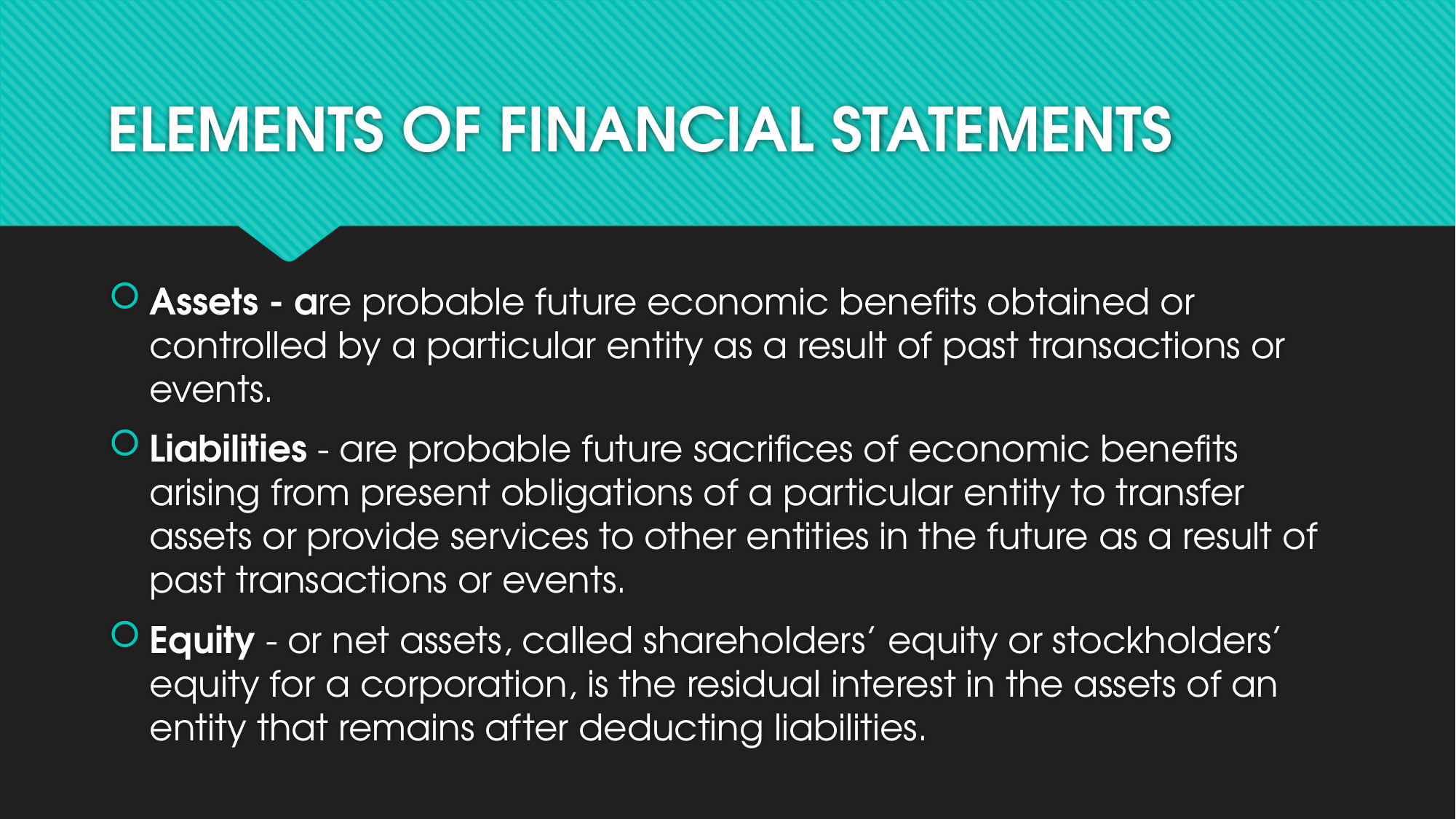

# ELEMENTS OF FINANCIAL STATEMENTS
Assets - are probable future economic benefits obtained or controlled by a particular entity as a result of past transactions or events.
Liabilities - are probable future sacrifices of economic benefits arising from present obligations of a particular entity to transfer assets or provide services to other entities in the future as a result of past transactions or events.
Equity - or net assets, called shareholders’ equity or stockholders’ equity for a corporation, is the residual interest in the assets of an entity that remains after deducting liabilities.